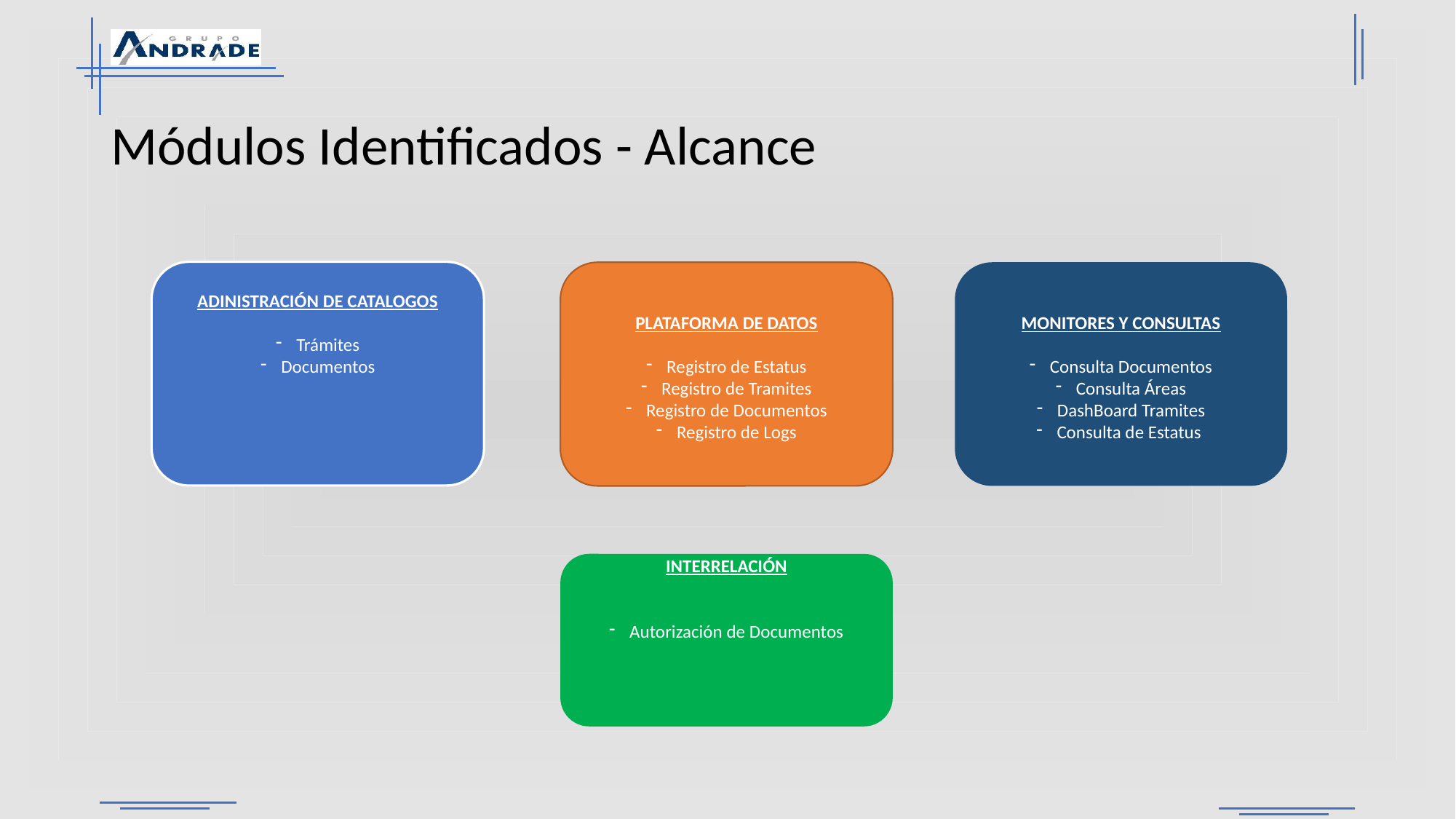

# Módulos Identificados - Alcance
ADINISTRACIÓN DE CATALOGOS

Trámites
Documentos

PLATAFORMA DE DATOS

Registro de Estatus
Registro de Tramites
Registro de Documentos
Registro de Logs

MONITORES Y CONSULTAS

Consulta Documentos
Consulta Áreas
DashBoard Tramites
Consulta de Estatus

INTERRELACIÓN

Autorización de Documentos